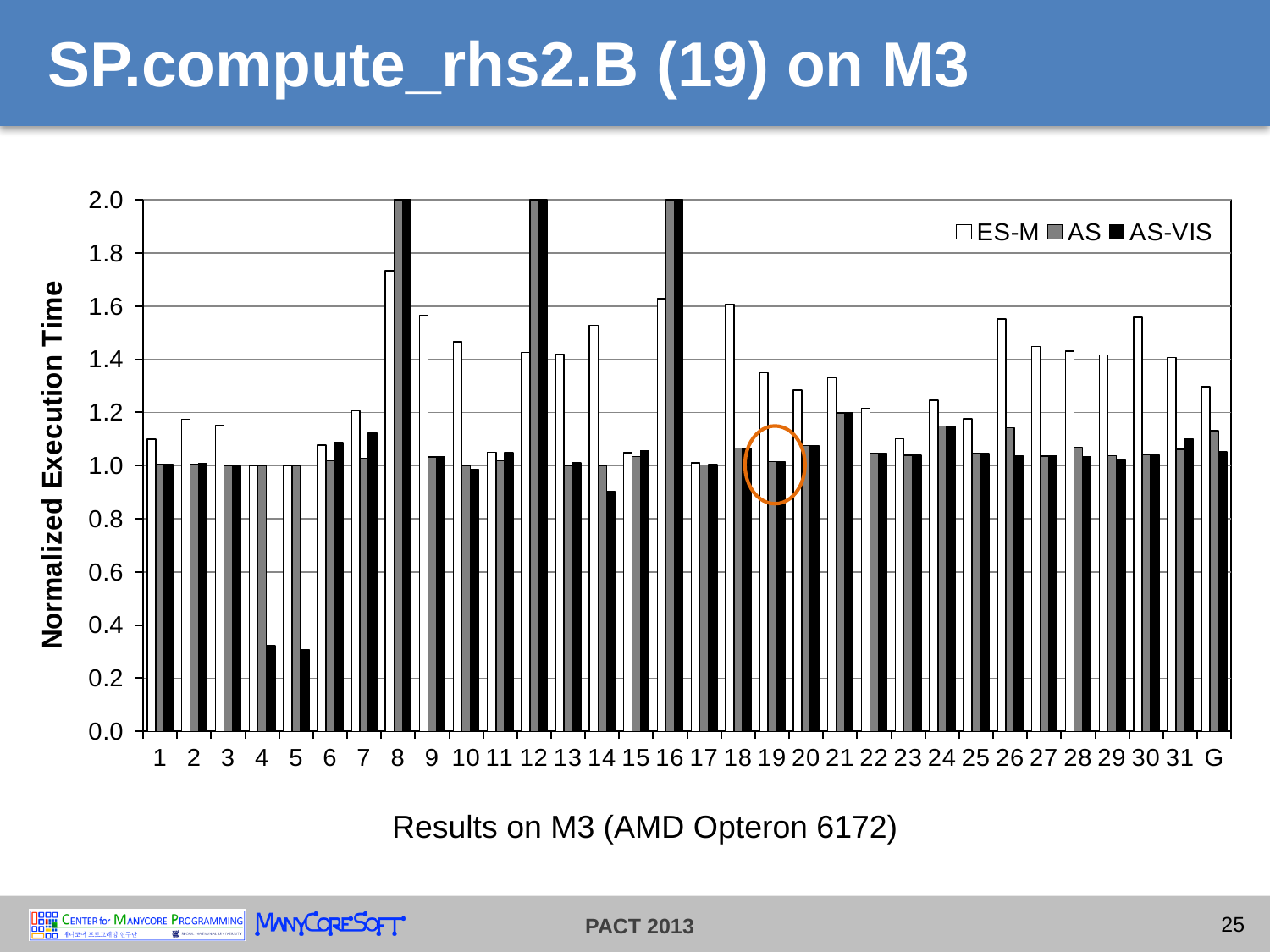

# SP.compute_rhs2.B (19) on M3

### Chart

| Category | ES-M | AS | AS-VIS |
|---|---|---|---|
| 1 | 1.098942032516431 | 1.004886037008733 | 1.003731726599879 |
| 2 | 1.17457673915033 | 1.006042218282387 | 1.008307468469684 |
| 3 | 1.150006338927536 | 0.999020031800418 | 0.999020031800418 |
| 4 | 1.0 | 1.0 | 0.322540983606557 |
| 5 | 1.0 | 1.0 | 0.307556187974314 |
| 6 | 1.077464788732394 | 1.018779342723005 | 1.086697965571205 |
| 7 | 1.206434316353887 | 1.026809651474531 | 1.123324396782842 |
| 8 | 1.733166567218984 | 2.468283838986551 | 2.48492220131271 |
| 9 | 1.564121863799283 | 1.032974910394265 | 1.03336917562724 |
| 10 | 1.465937178881884 | 1.0 | 0.984141972394257 |
| 11 | 1.050799069287717 | 1.018423448349544 | 1.049131499420713 |
| 12 | 1.426534540947212 | 2.531571638449992 | 2.552043358780162 |
| 13 | 1.42001448918166 | 1.0 | 1.010610151389542 |
| 14 | 1.527655424757331 | 1.0 | 0.90249135789317 |
| 15 | 1.048055030269186 | 1.033725500150183 | 1.056011743852034 |
| 16 | 1.628941247851148 | 2.480129436747902 | 2.496369703711194 |
| 17 | 1.009823237400766 | 1.00206089283322 | 1.003468343494908 |
| 18 | 1.607791232876404 | 1.065412744402408 | 1.065412744402408 |
| 19 | 1.34928366221323 | 1.014827342773766 | 1.014827342773766 |
| 20 | 1.284257928887851 | 1.076310707563441 | 1.076310707563441 |
| 21 | 1.329756568643957 | 1.197500881537274 | 1.197500881537274 |
| 22 | 1.215486320213336 | 1.044825820093518 | 1.044825820093518 |
| 23 | 1.100955654373368 | 1.038861351356252 | 1.038861351356252 |
| 24 | 1.245287922927721 | 1.148183681752865 | 1.148183681752865 |
| 25 | 1.175219566359118 | 1.044915681891591 | 1.044915681891591 |
| 26 | 1.551491899737723 | 1.142370090349962 | 1.036691179510264 |
| 27 | 1.44884391380839 | 1.035294527220441 | 1.035294527220441 |
| 28 | 1.430901708265609 | 1.06724212134254 | 1.034812179110268 |
| 29 | 1.41598740297587 | 1.03774726251467 | 1.021113832378362 |
| 30 | 1.557361324945032 | 1.040406276251017 | 1.040406276251017 |
| 31 | 1.406389031957423 | 1.061424635584006 | 1.100678553618 |
| G | 1.296210888442795 | 1.132113541381926 | 1.05126594310387 |
Results on M3 (AMD Opteron 6172)
25